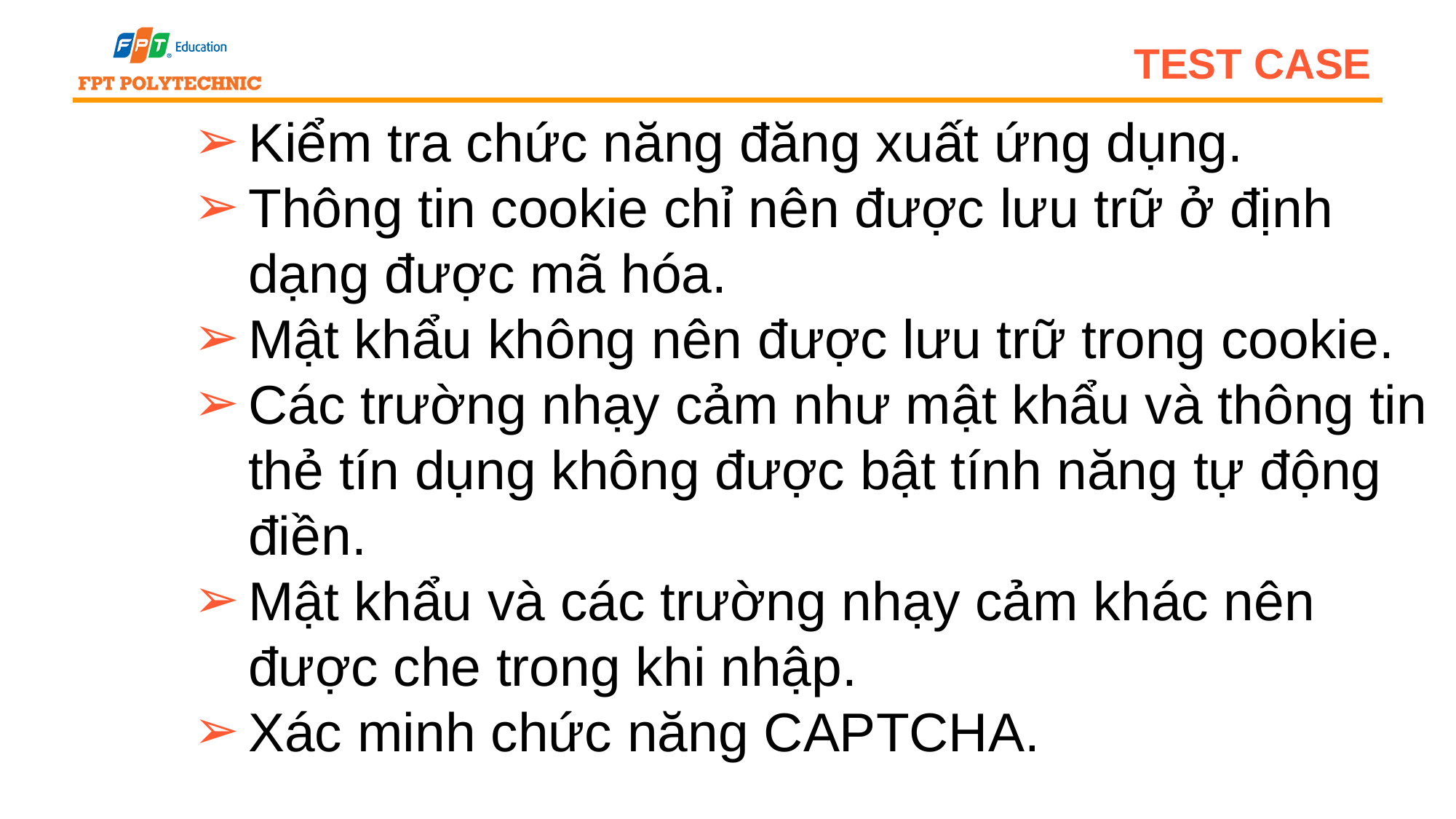

# test case
Kiểm tra chức năng đăng xuất ứng dụng.
Thông tin cookie chỉ nên được lưu trữ ở định dạng được mã hóa.
Mật khẩu không nên được lưu trữ trong cookie.
Các trường nhạy cảm như mật khẩu và thông tin thẻ tín dụng không được bật tính năng tự động điền.
Mật khẩu và các trường nhạy cảm khác nên được che trong khi nhập.
Xác minh chức năng CAPTCHA.